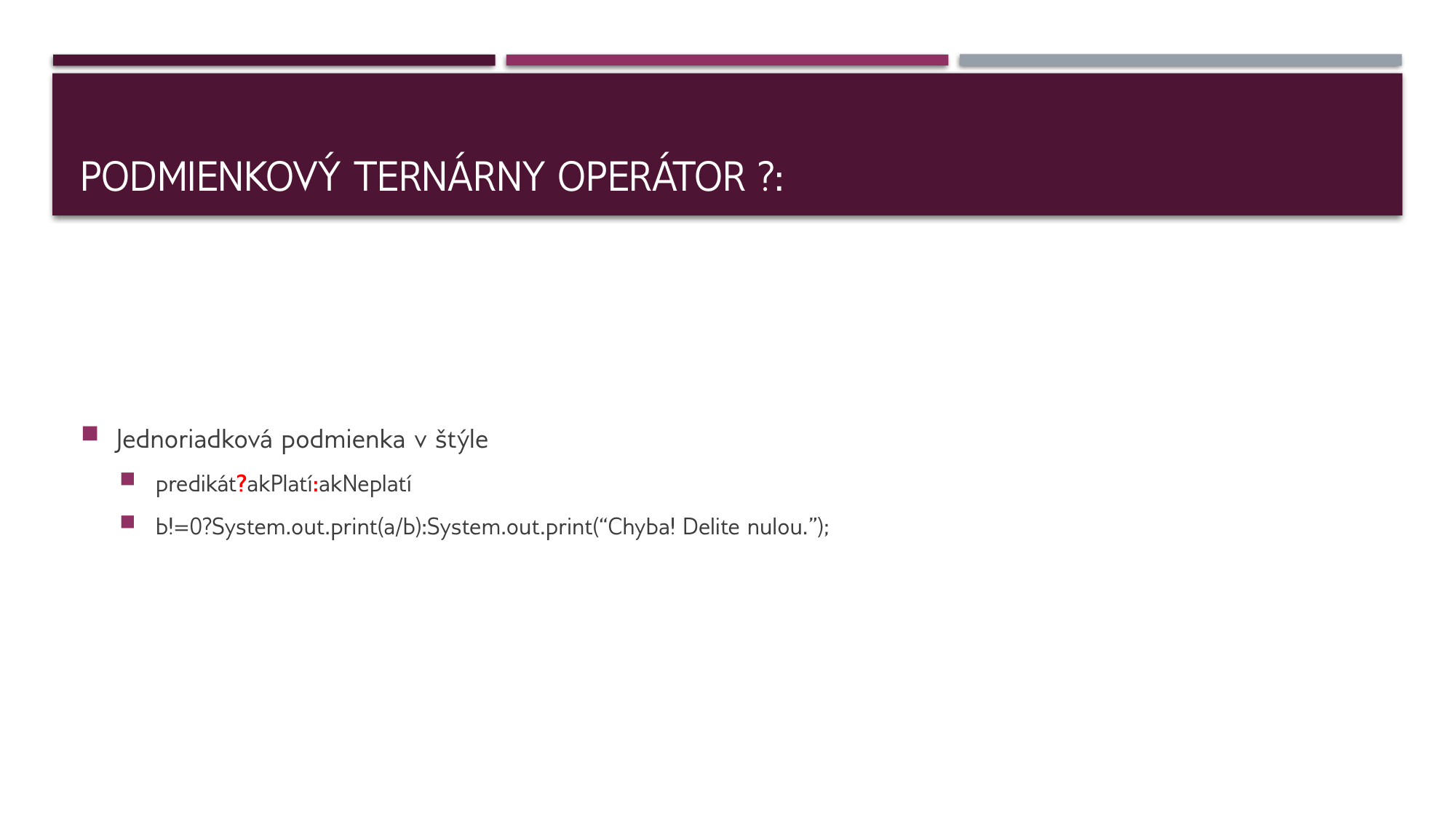

# Podmienkový ternárny operátor ?:
Jednoriadková podmienka v štýle
predikát?akPlatí:akNeplatí
b!=0?System.out.print(a/b):System.out.print(“Chyba! Delite nulou.”);